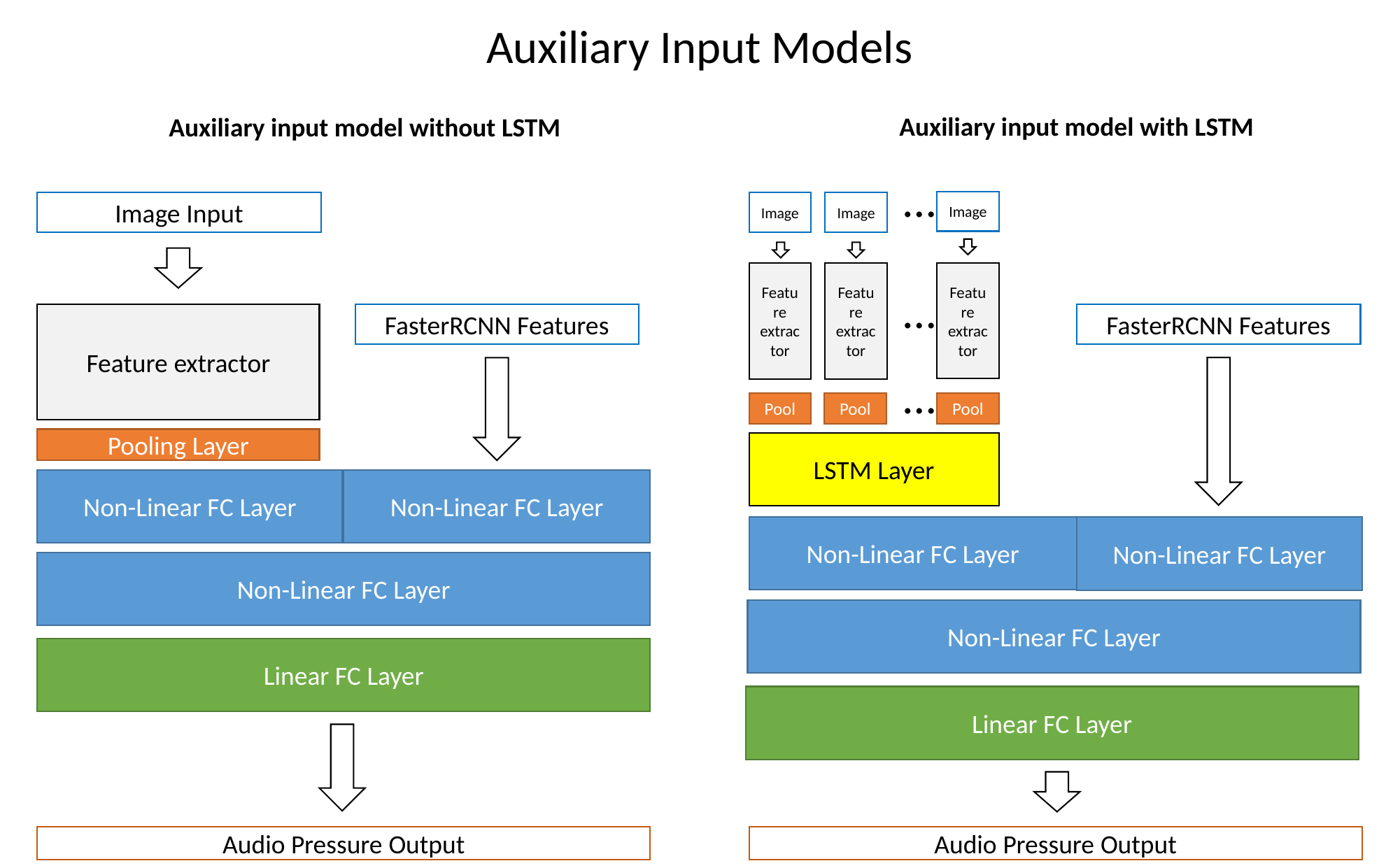

Auxiliary Input Models
Auxiliary input model with LSTM
Auxiliary input model without LSTM
…
Image
Image Input
Image
Image

Feature extractor
Feature extractor
Feature extractor
…
FasterRCNN Features
Feature extractor
FasterRCNN Features

…
Pool
Pool
Pool
Pooling Layer
LSTM Layer
Non-Linear FC Layer
Non-Linear FC Layer
Non-Linear FC Layer
Non-Linear FC Layer
Non-Linear FC Layer
Non-Linear FC Layer
Linear FC Layer
Linear FC Layer

Audio Pressure Output
Audio Pressure Output